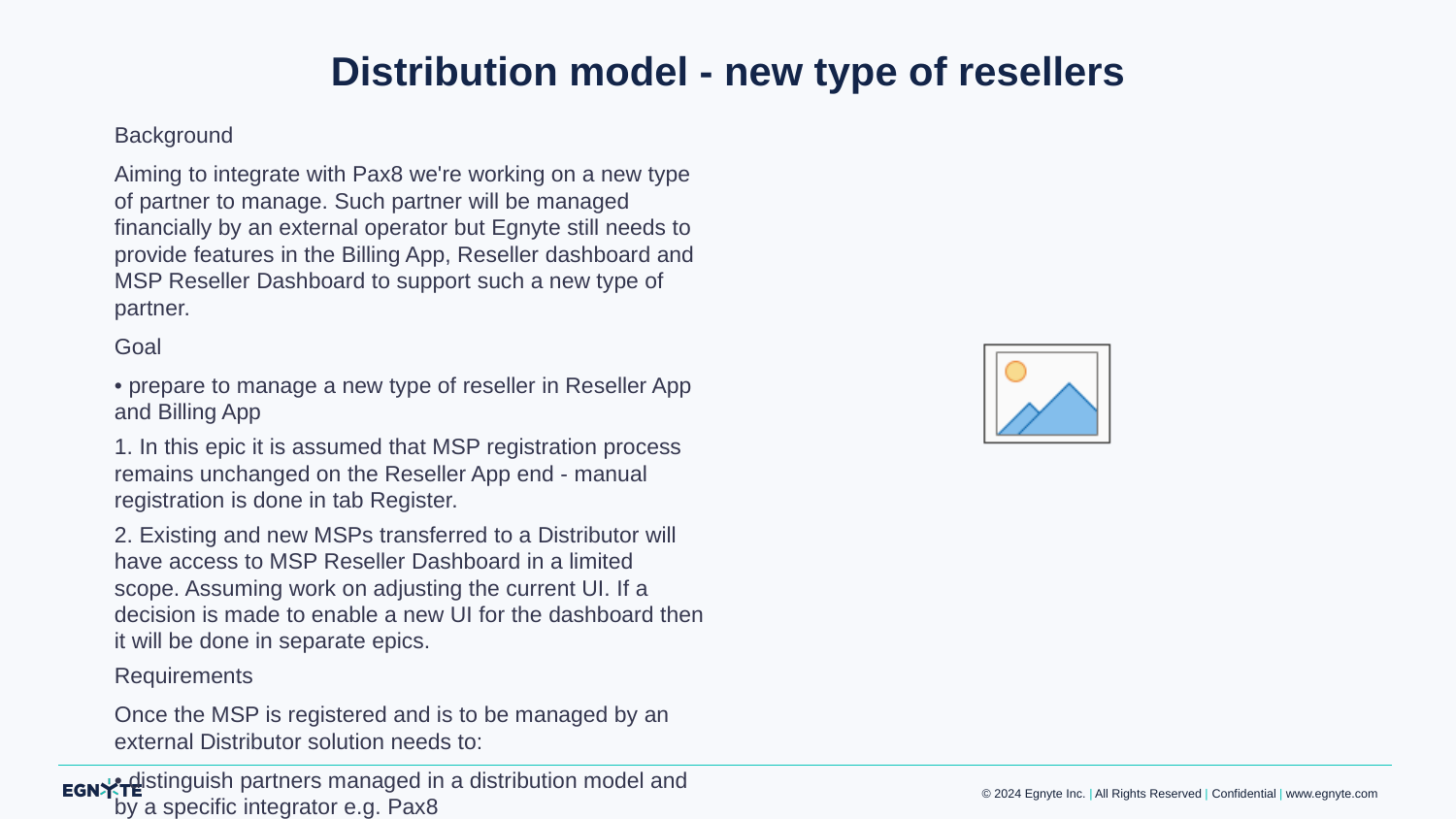

# Distribution model - new type of resellers
Background
Aiming to integrate with Pax8 we're working on a new type of partner to manage. Such partner will be managed financially by an external operator but Egnyte still needs to provide features in the Billing App, Reseller dashboard and MSP Reseller Dashboard to support such a new type of partner.
Goal
• prepare to manage a new type of reseller in Reseller App and Billing App
1. In this epic it is assumed that MSP registration process remains unchanged on the Reseller App end - manual registration is done in tab Register.
2. Existing and new MSPs transferred to a Distributor will have access to MSP Reseller Dashboard in a limited scope. Assuming work on adjusting the current UI. If a decision is made to enable a new UI for the dashboard then it will be done in separate epics.
Requirements
Once the MSP is registered and is to be managed by an external Distributor solution needs to:
• distinguish partners managed in a distribution model and by a specific integrator e.g. Pax8
• distinguish plans which can be used for such partners and will be offered through the Distributor
• allow Egnyte internal staff users to manage such MSPs in the Settings
• allow to find such partners easily in Reseller and in Billing App
• simplify onboarding and approval process
• do not include such partners in financial processes e.g. payments job
• allow to migrate MSP partners to be managed by a Distributor
• adjust existing MSP Reseller dashboard for such partners